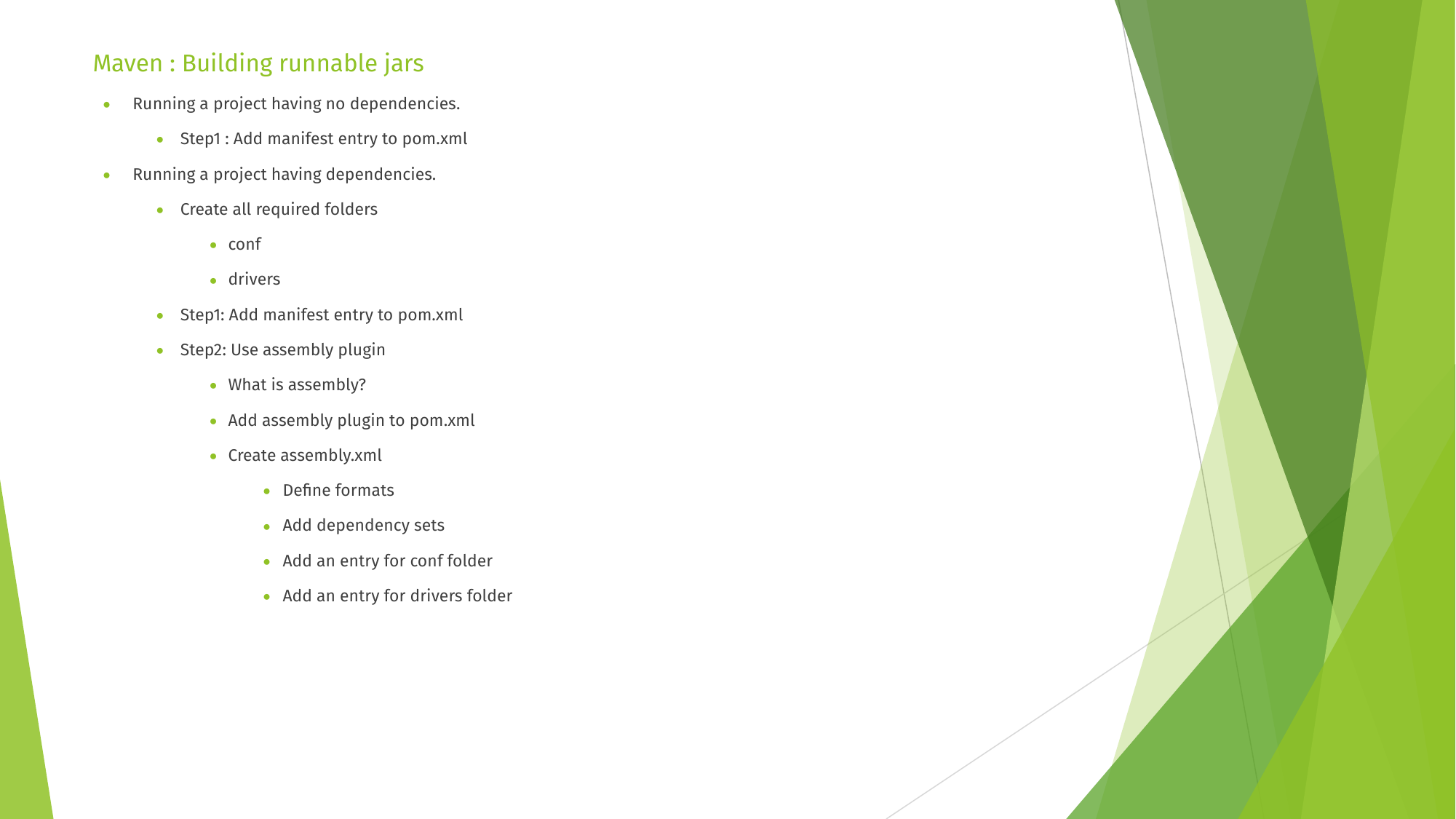

# Maven : Building runnable jars
Running a project having no dependencies.
Step1 : Add manifest entry to pom.xml
Running a project having dependencies.
Create all required folders
conf
drivers
Step1: Add manifest entry to pom.xml
Step2: Use assembly plugin
What is assembly?
Add assembly plugin to pom.xml
Create assembly.xml
Define formats
Add dependency sets
Add an entry for conf folder
Add an entry for drivers folder